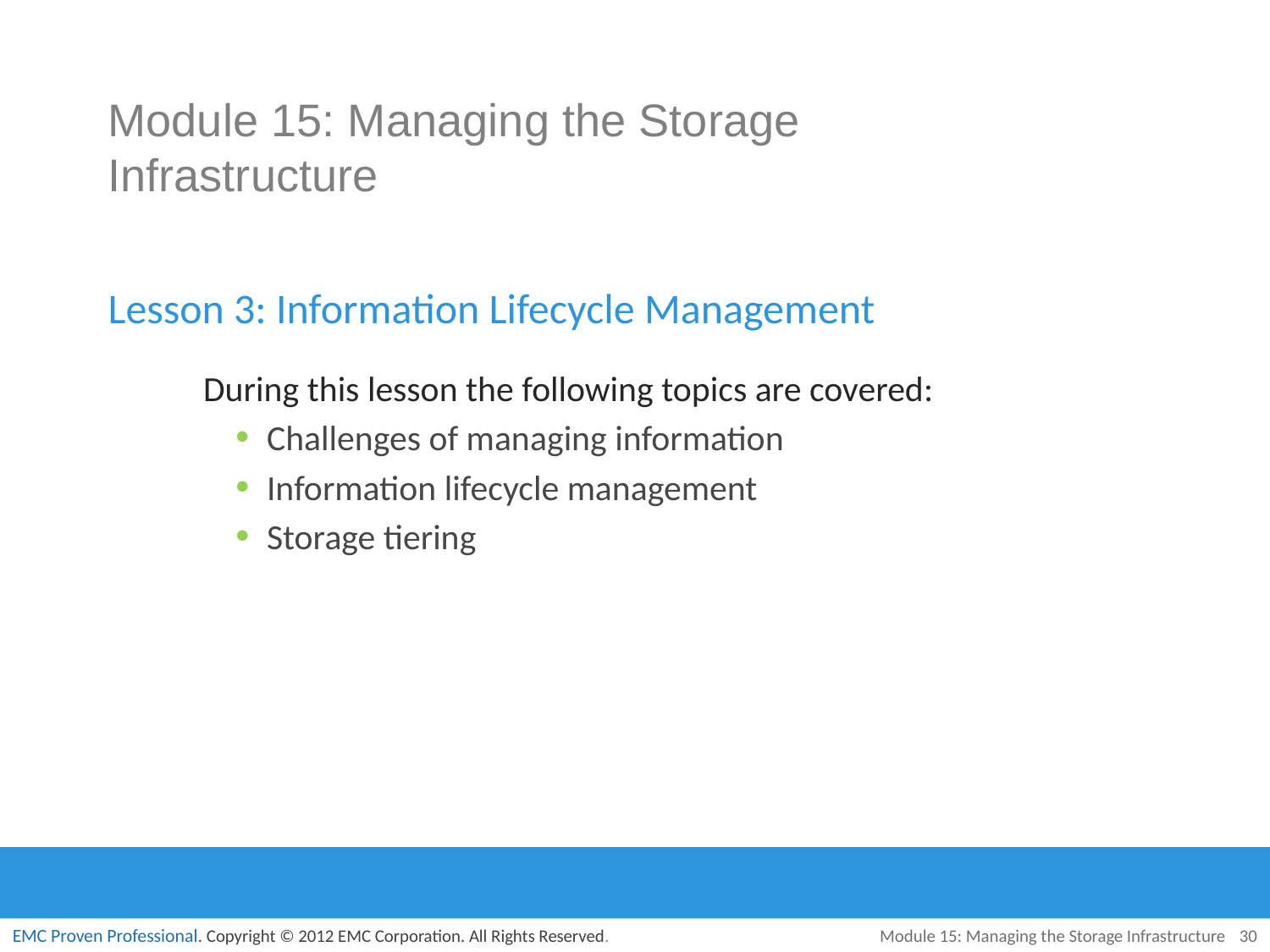

# Module 15: Managing the Storage Infrastructure
Lesson 3: Information Lifecycle Management
During this lesson the following topics are covered:
Challenges of managing information
Information lifecycle management
Storage tiering
Module 15: Managing the Storage Infrastructure
30